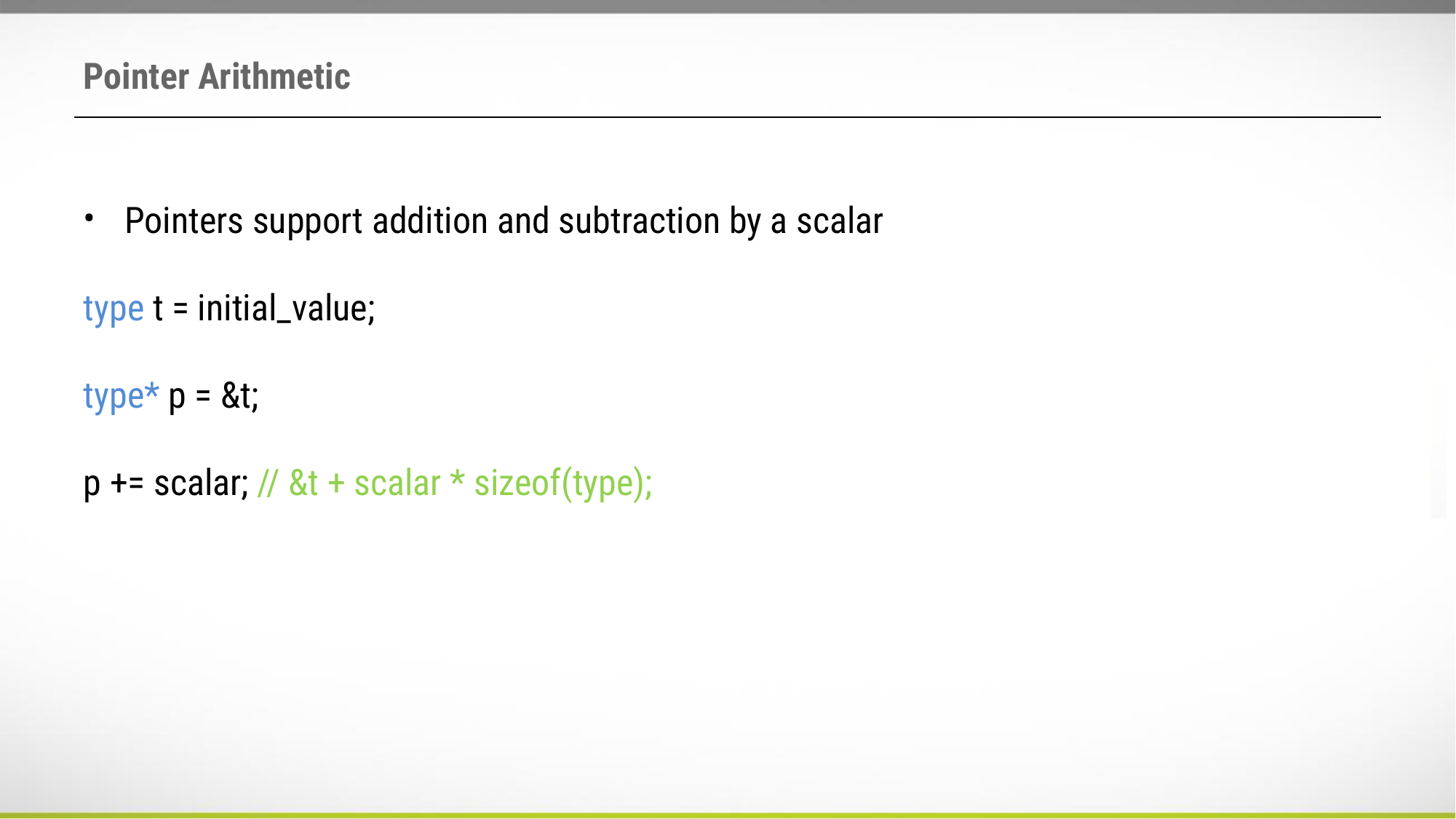

# Pointer Arithmetic
Pointers support addition and subtraction by a scalar

type t = initial_value;

type* p = &t;

p += scalar; // &t + scalar * sizeof(type);